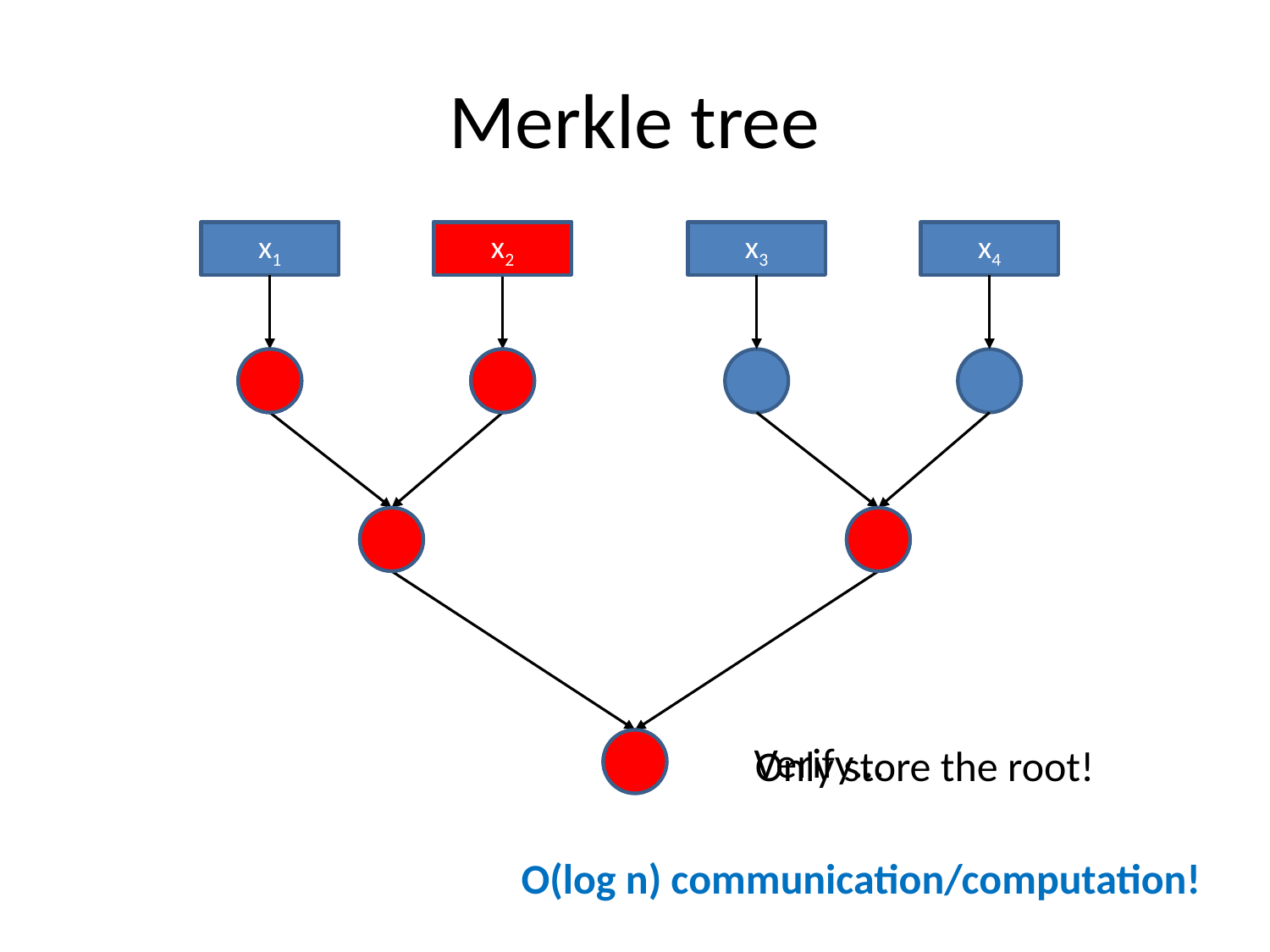

# Merkle tree
x1
x2
x2
x3
x4

Verify…
Only store the root!
O(log n) communication/computation!